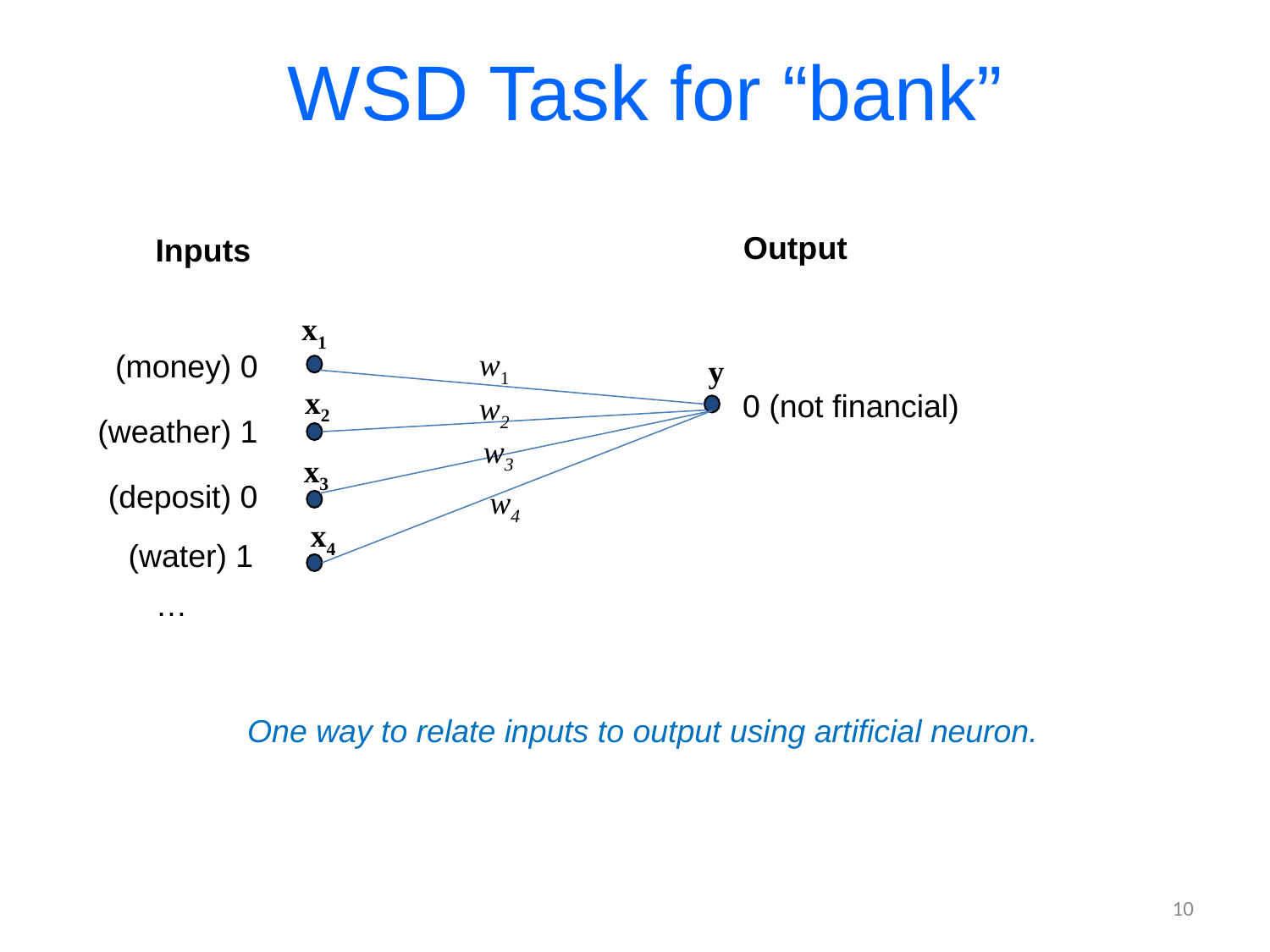

# WSD Task for “bank”
Output
Inputs
x1
w1
(money) 0
y

x2
0 (not financial)
w2

(weather) 1

w3
x3
(deposit) 0
w4

x4
(water) 1

…
One way to relate inputs to output using artificial neuron.
10